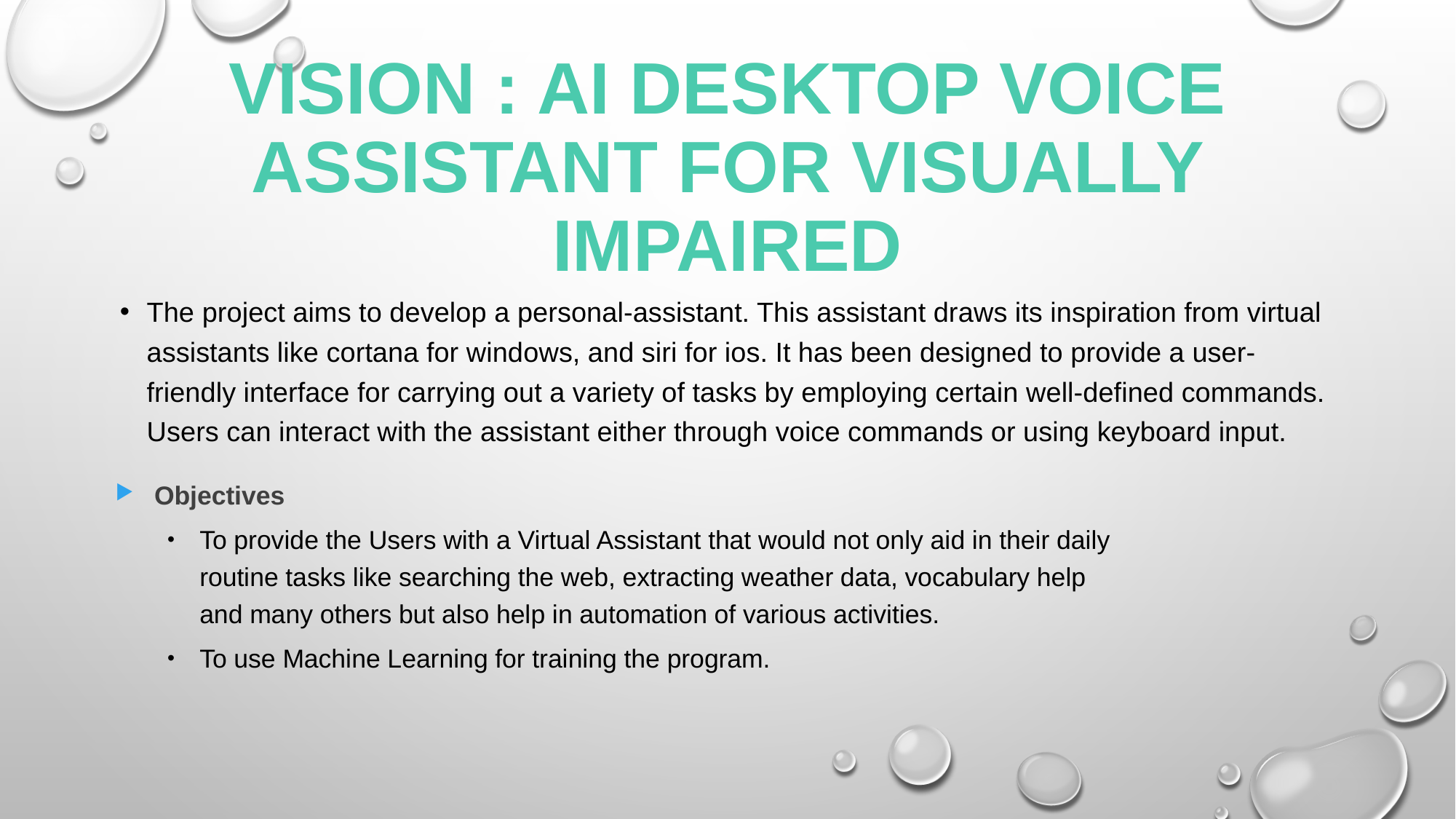

# Vision : AI Desktop voice assistant for Visually impaired
The project aims to develop a personal-assistant. This assistant draws its inspiration from virtual assistants like cortana for windows, and siri for ios. It has been designed to provide a user-friendly interface for carrying out a variety of tasks by employing certain well-defined commands. Users can interact with the assistant either through voice commands or using keyboard input.
Objectives
To provide the Users with a Virtual Assistant that would not only aid in their daily routine tasks like searching the web, extracting weather data, vocabulary help and many others but also help in automation of various activities.
To use Machine Learning for training the program.